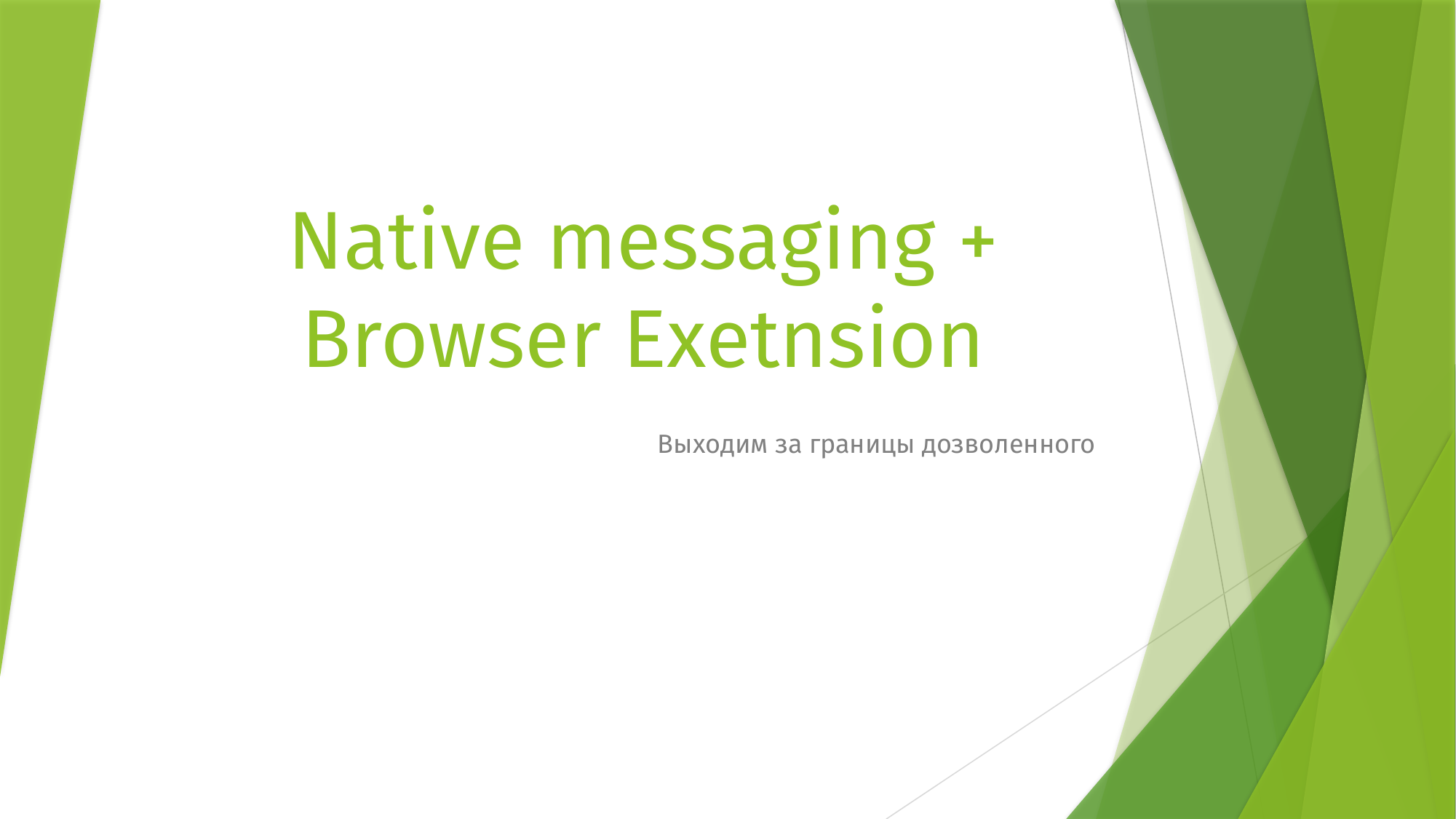

# Native messaging + Browser Exetnsion
Выходим за границы дозволенного